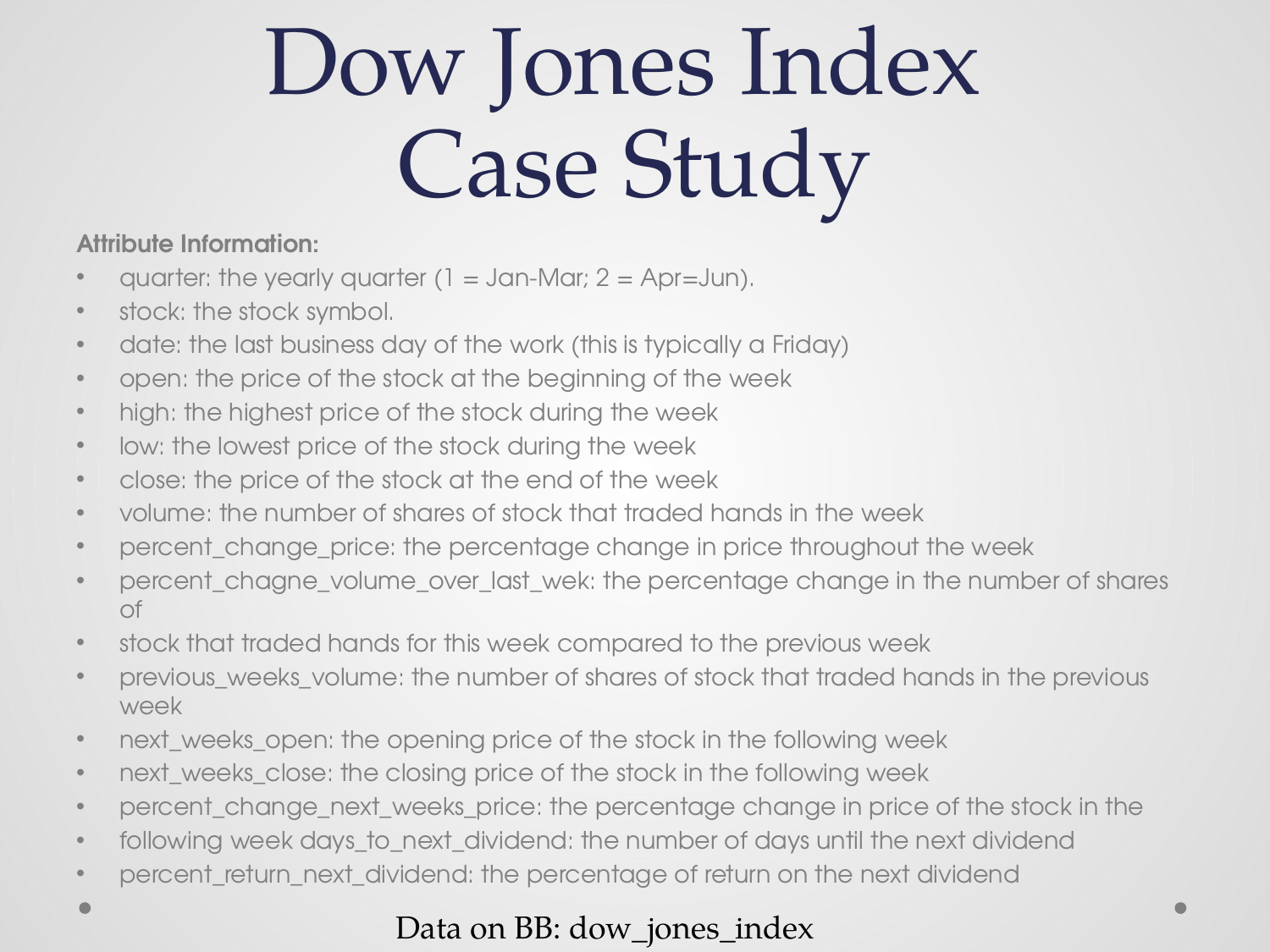

# Dow Jones Index Case Study
Attribute Information:
quarter: the yearly quarter (1 = Jan-Mar; 2 = Apr=Jun).
stock: the stock symbol.
date: the last business day of the work (this is typically a Friday)
open: the price of the stock at the beginning of the week
high: the highest price of the stock during the week
low: the lowest price of the stock during the week
close: the price of the stock at the end of the week
volume: the number of shares of stock that traded hands in the week
percent_change_price: the percentage change in price throughout the week
percent_chagne_volume_over_last_wek: the percentage change in the number of shares of
stock that traded hands for this week compared to the previous week
previous_weeks_volume: the number of shares of stock that traded hands in the previous week
next_weeks_open: the opening price of the stock in the following week
next_weeks_close: the closing price of the stock in the following week
percent_change_next_weeks_price: the percentage change in price of the stock in the
following week days_to_next_dividend: the number of days until the next dividend
percent_return_next_dividend: the percentage of return on the next dividend

Data on BB: dow_jones_index